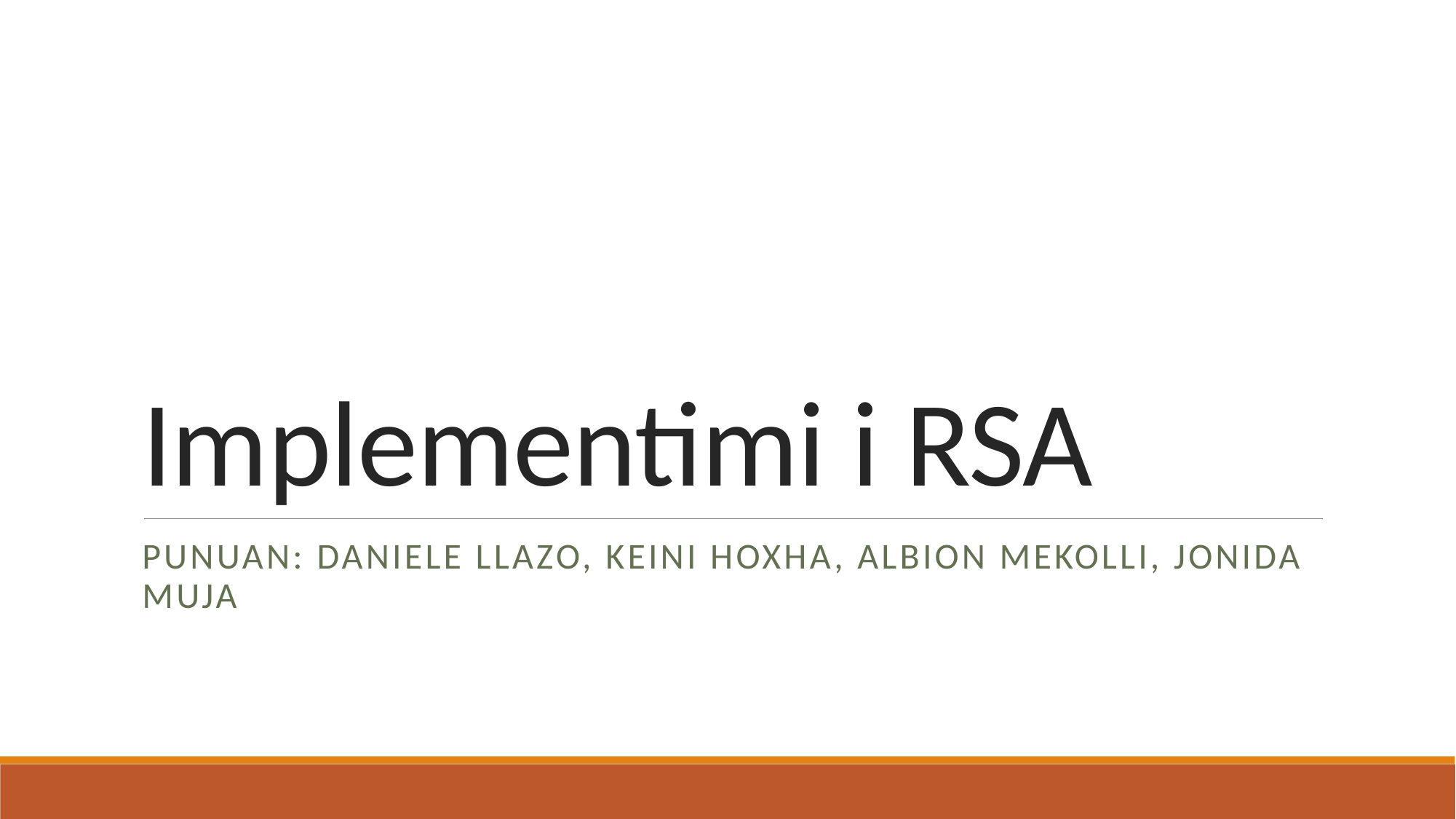

# Implementimi i RSA
Punuan: Daniele Llazo, Keini Hoxha, Albion Mekolli, Jonida Muja